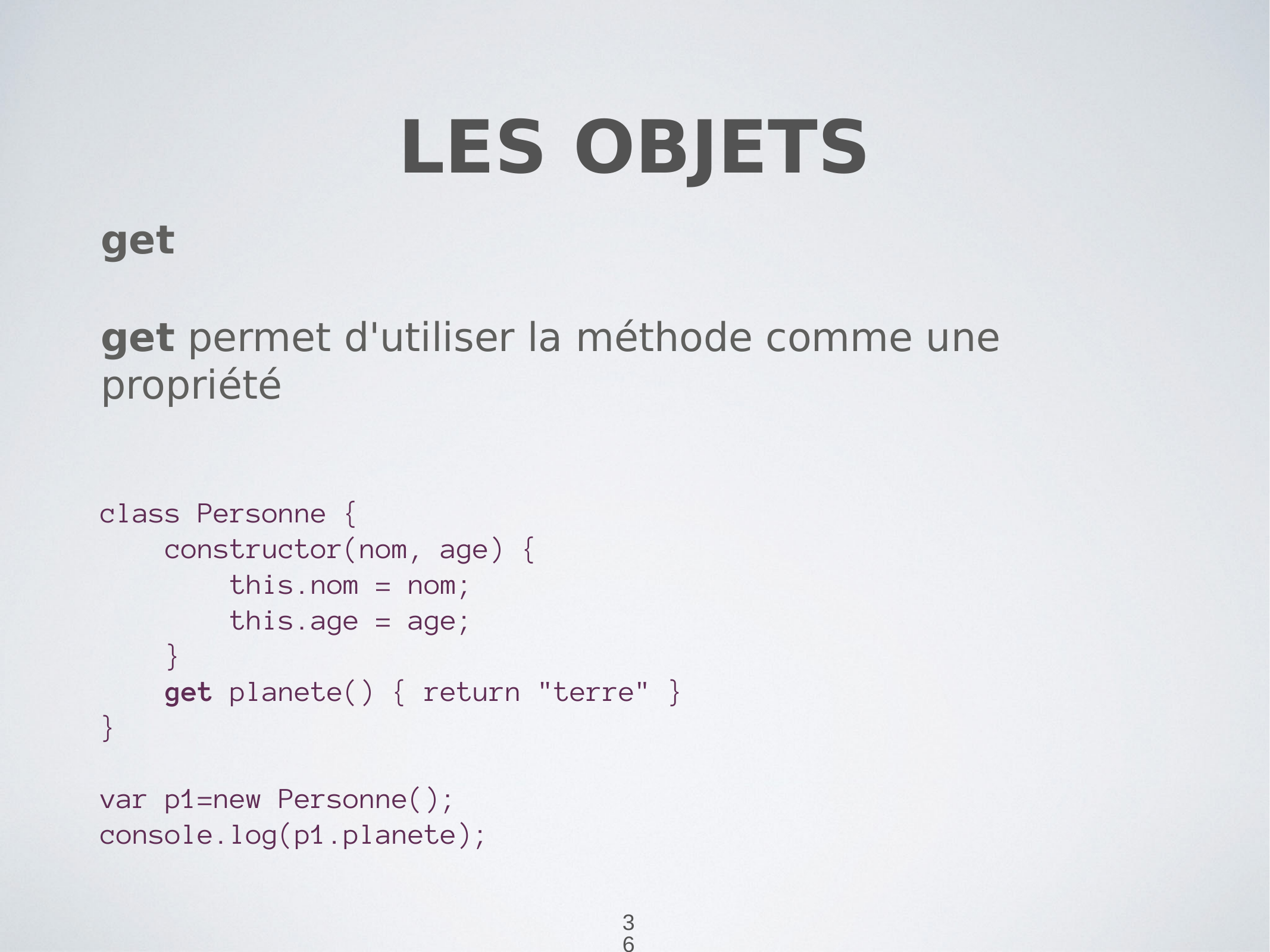

36
# LES OBJETS
get
get permet d'utiliser la méthode comme une propriété

class Personne {
    constructor(nom, age) {
        this.nom = nom;
        this.age = age;
    }
    get planete() { return "terre" }
}

var p1=new Personne();
console.log(p1.planete);